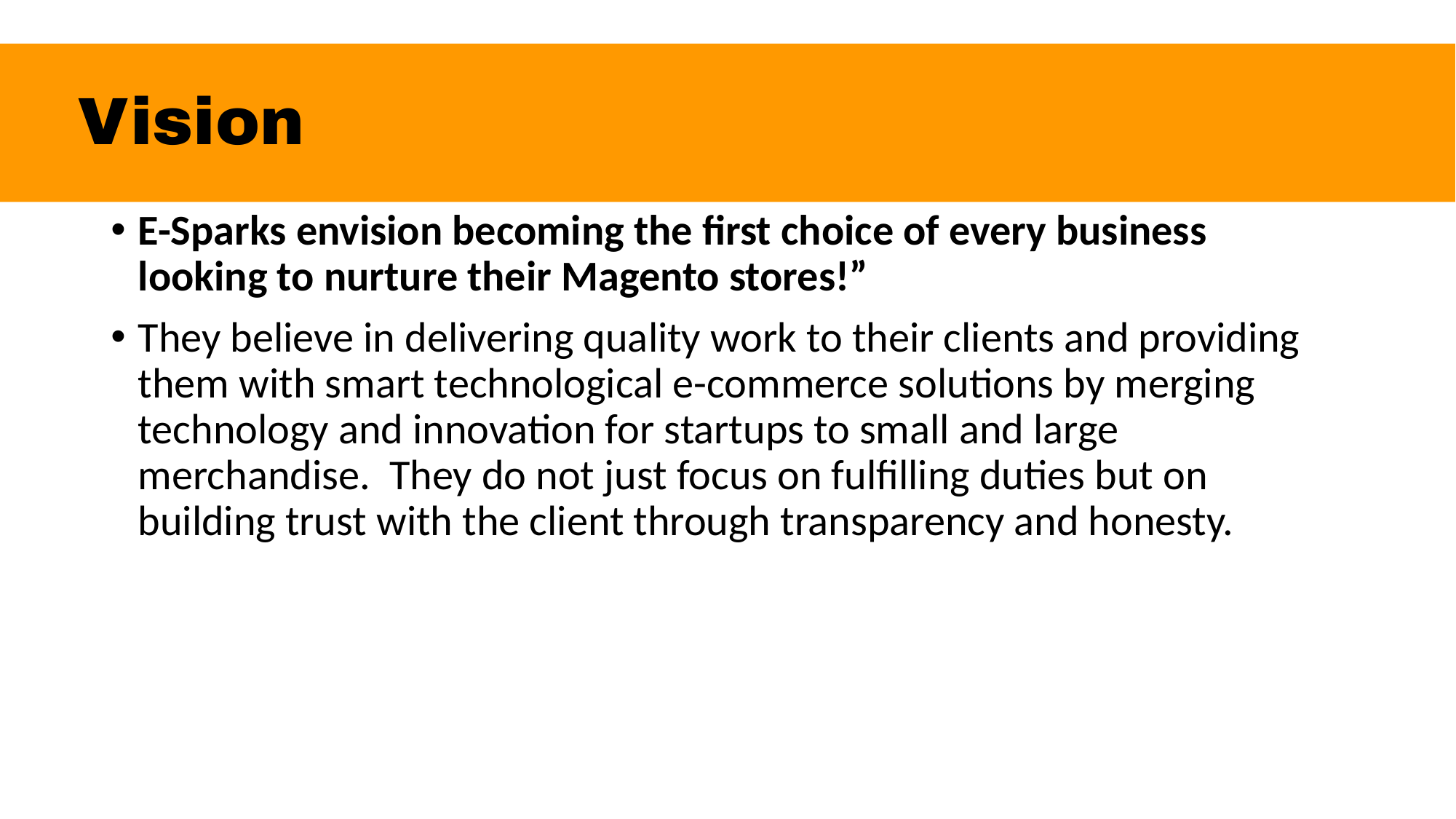

# Vision
E-Sparks envision becoming the first choice of every business looking to nurture their Magento stores!”
They believe in delivering quality work to their clients and providing them with smart technological e-commerce solutions by merging technology and innovation for startups to small and large merchandise.  They do not just focus on fulfilling duties but on building trust with the client through transparency and honesty.